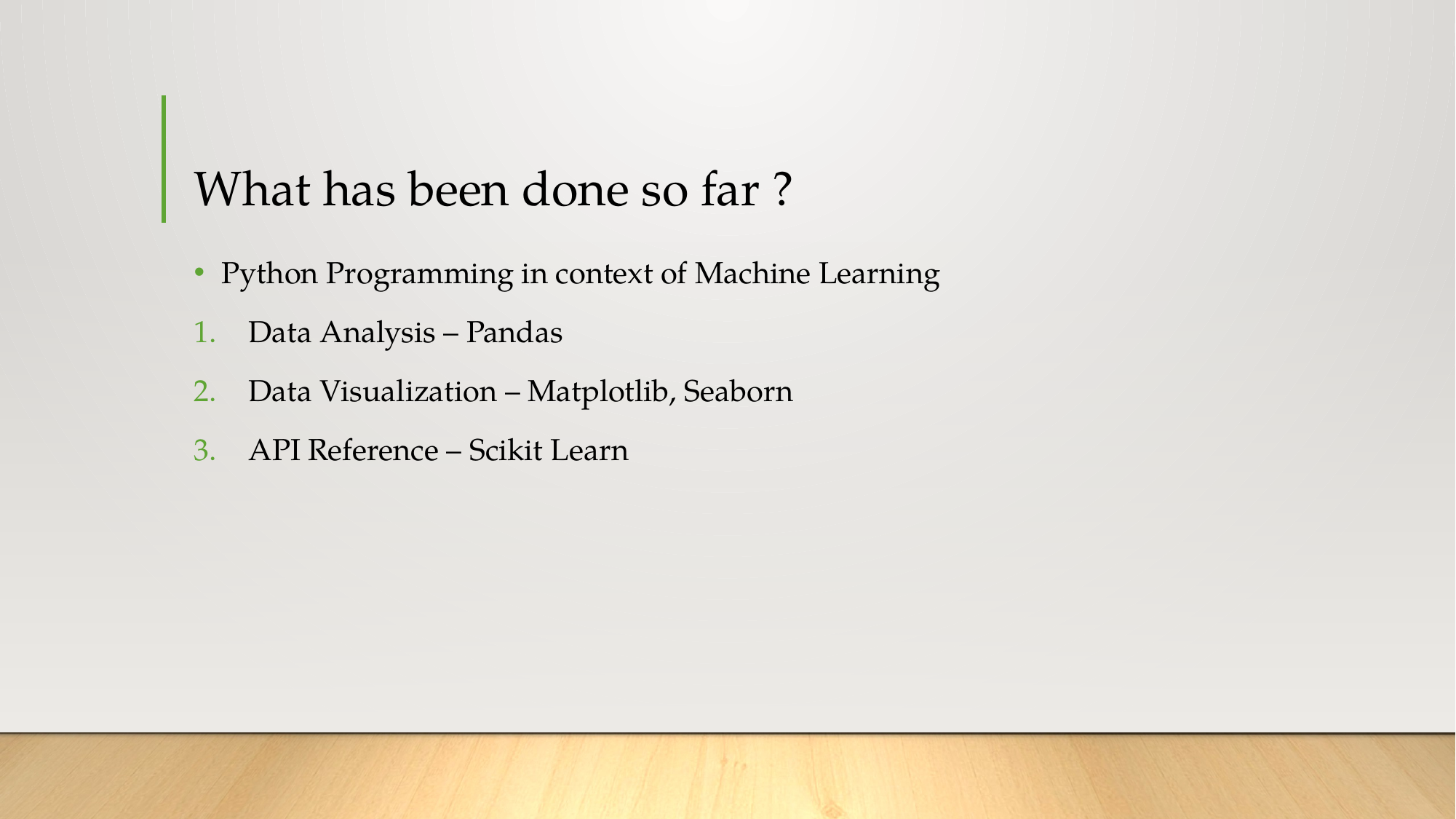

# What has been done so far ?
Python Programming in context of Machine Learning
Data Analysis – Pandas
Data Visualization – Matplotlib, Seaborn
API Reference – Scikit Learn